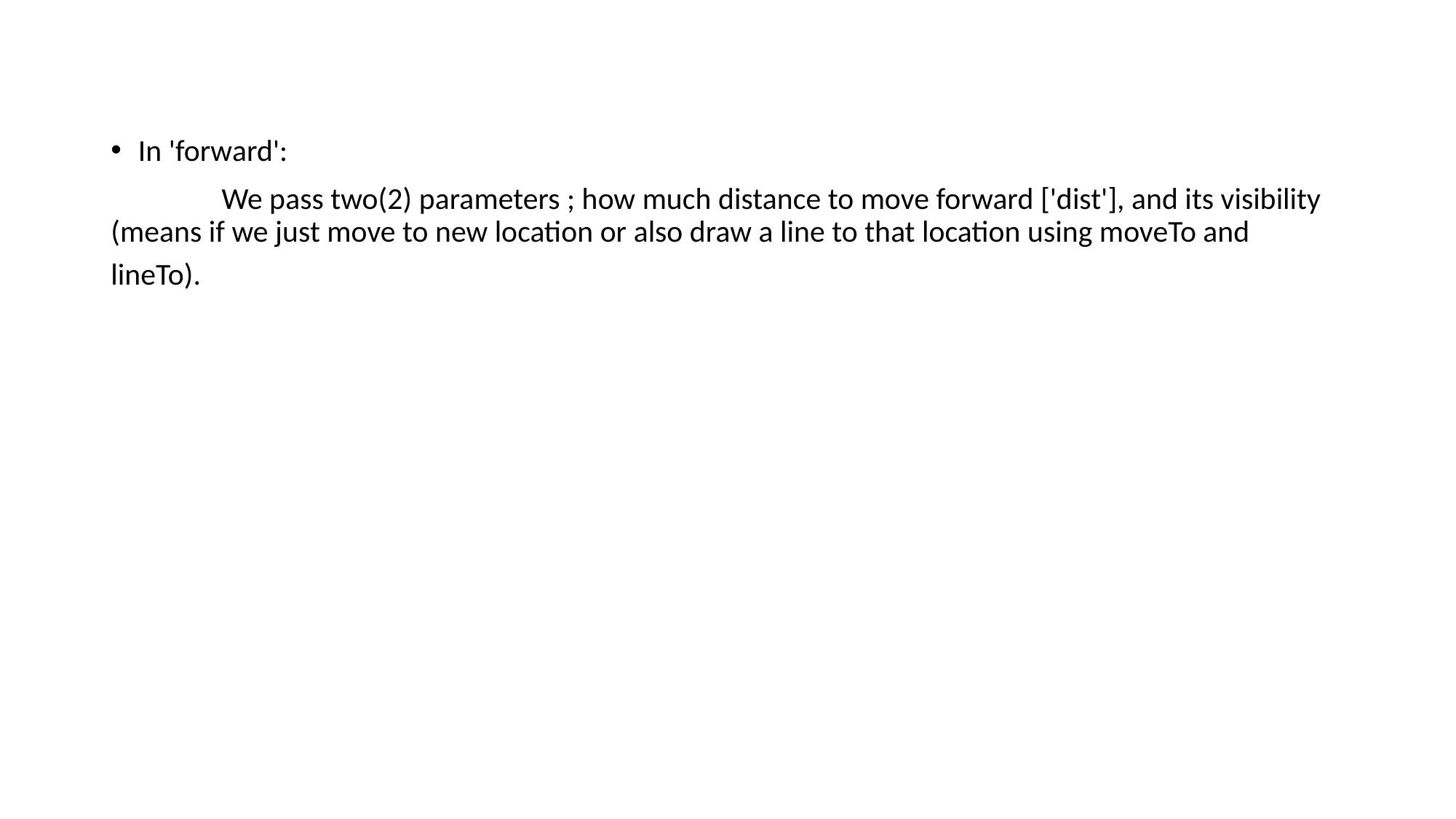

#
In 'forward':​
                We pass two(2) parameters ; how much distance to move forward ['dist'], and its visibility (means if we just move to new location or also draw a line to that location using moveTo and lineTo).